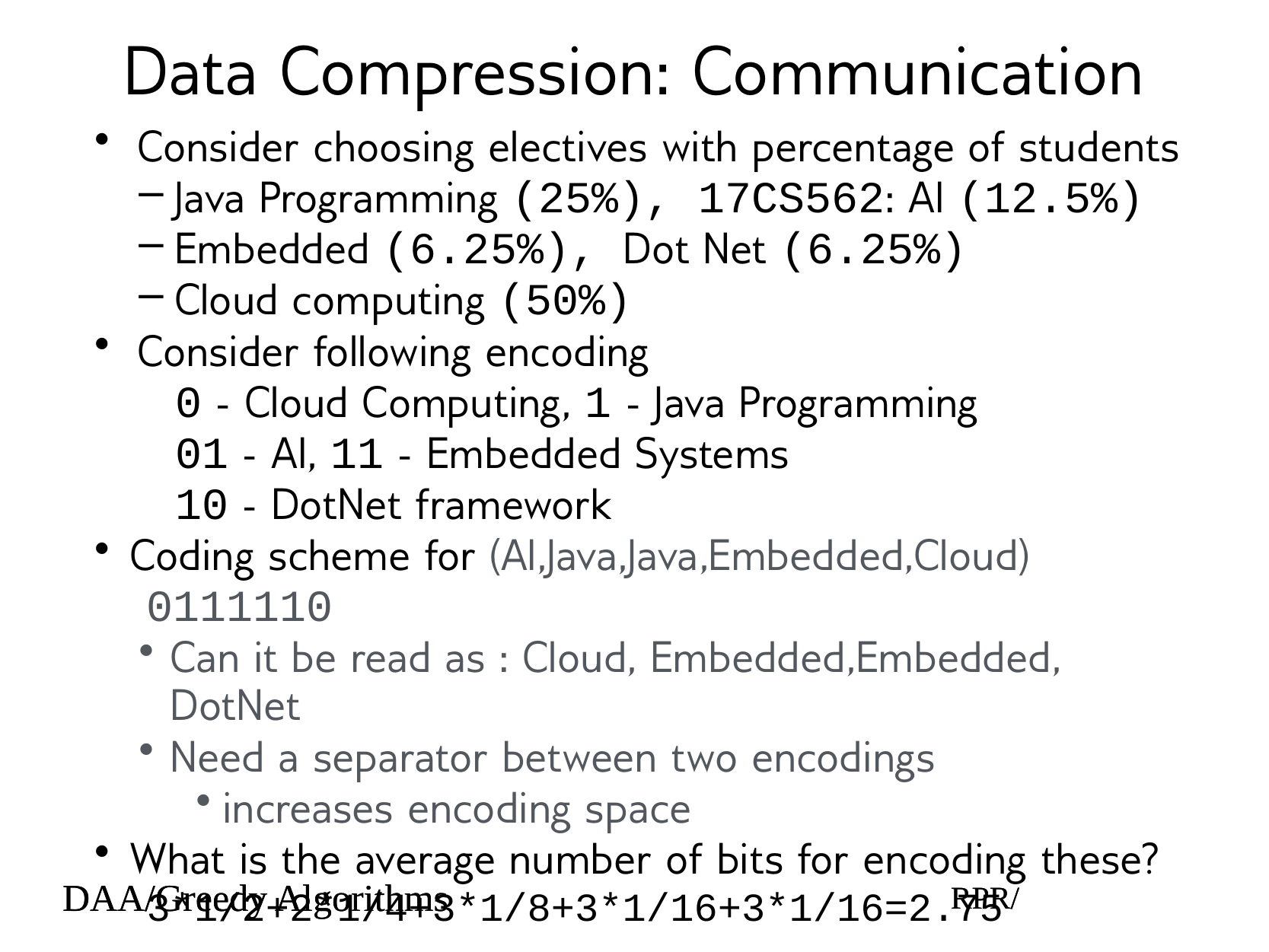

# Data Compression: Communication
Consider choosing electives with percentage of students
Java Programming (25%), 17CS562: AI (12.5%)
Embedded (6.25%), Dot Net (6.25%)
Cloud computing (50%)
Consider following encoding
0 - Cloud Computing, 1 - Java Programming
01 - AI, 11 - Embedded Systems
10 - DotNet framework
Coding scheme for (AI,Java,Java,Embedded,Cloud)
0111110
Can it be read as : Cloud, Embedded,Embedded, DotNet
Need a separator between two encodings
increases encoding space
What is the average number of bits for encoding these?
3*1/2+2*1/4+3*1/8+3*1/16+3*1/16=2.75
DAA/Greedy Algorithms
RPR/
5